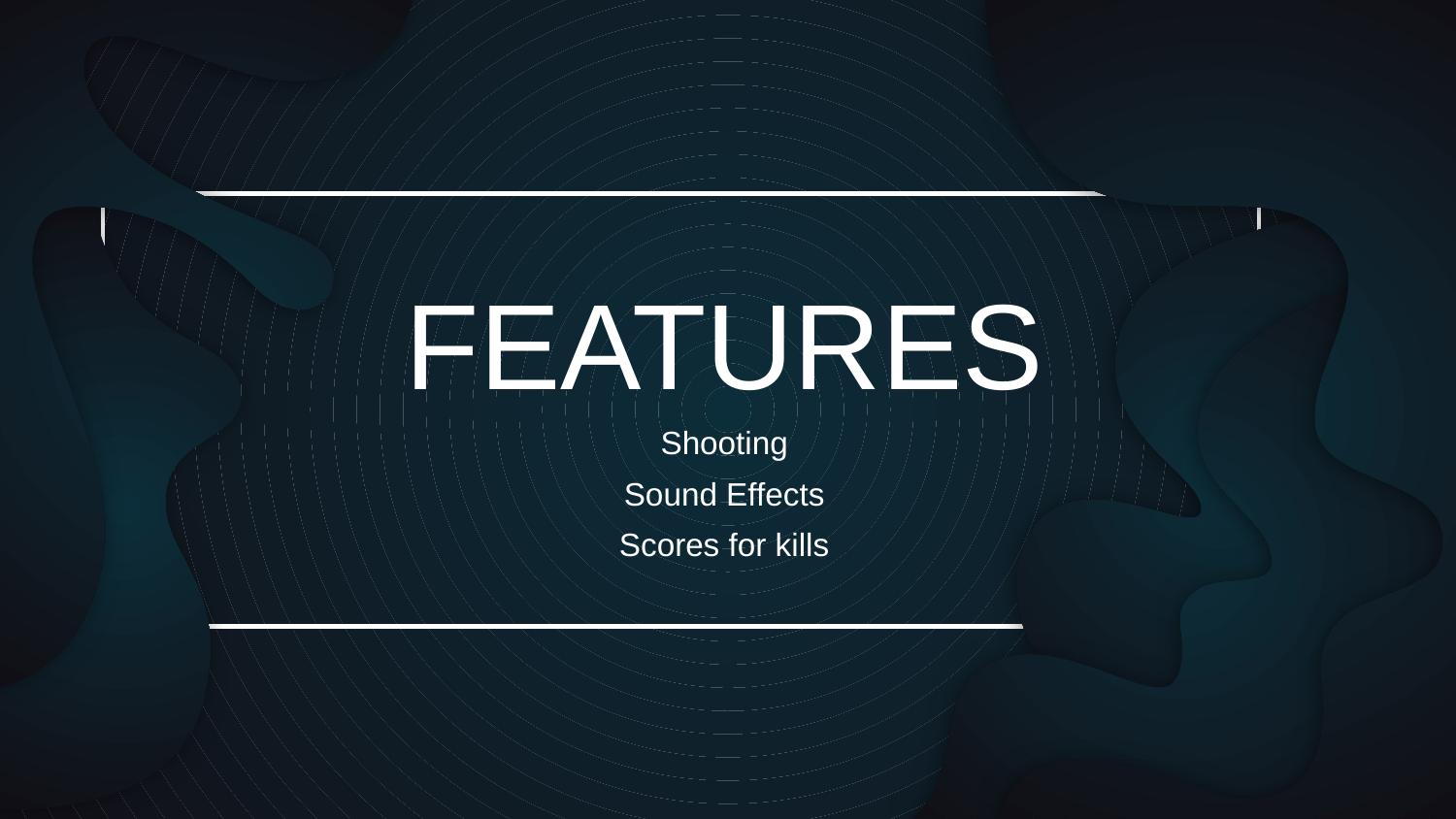

# FEATURES
Shooting
Sound Effects
Scores for kills